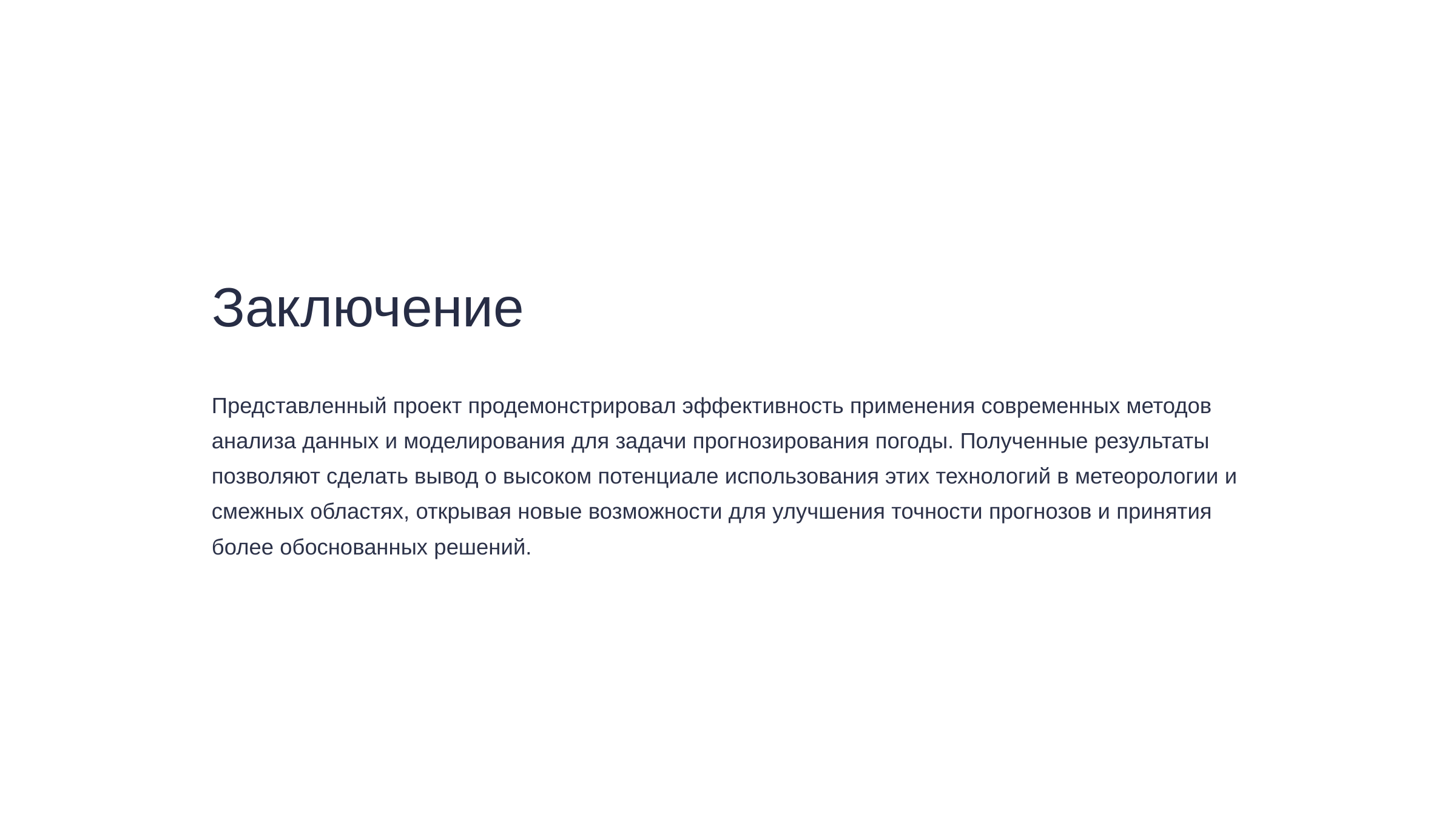

Заключение
Представленный проект продемонстрировал эффективность применения современных методов анализа данных и моделирования для задачи прогнозирования погоды. Полученные результаты позволяют сделать вывод о высоком потенциале использования этих технологий в метеорологии и смежных областях, открывая новые возможности для улучшения точности прогнозов и принятия более обоснованных решений.